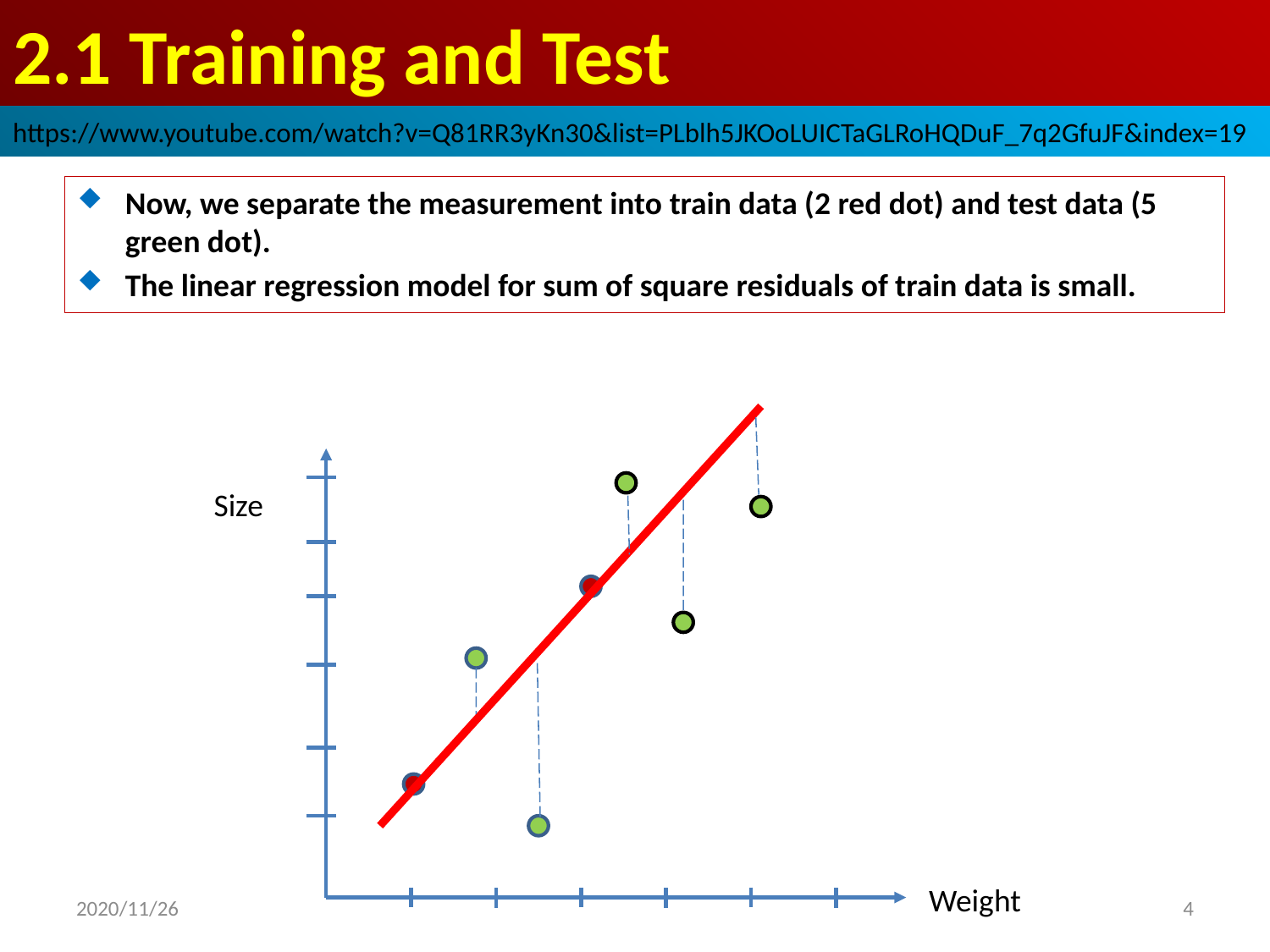

# 2.1 Training and Test
https://www.youtube.com/watch?v=Q81RR3yKn30&list=PLblh5JKOoLUICTaGLRoHQDuF_7q2GfuJF&index=19
Now, we separate the measurement into train data (2 red dot) and test data (5 green dot).
The linear regression model for sum of square residuals of train data is small.

Size

Weight
2020/11/26
4